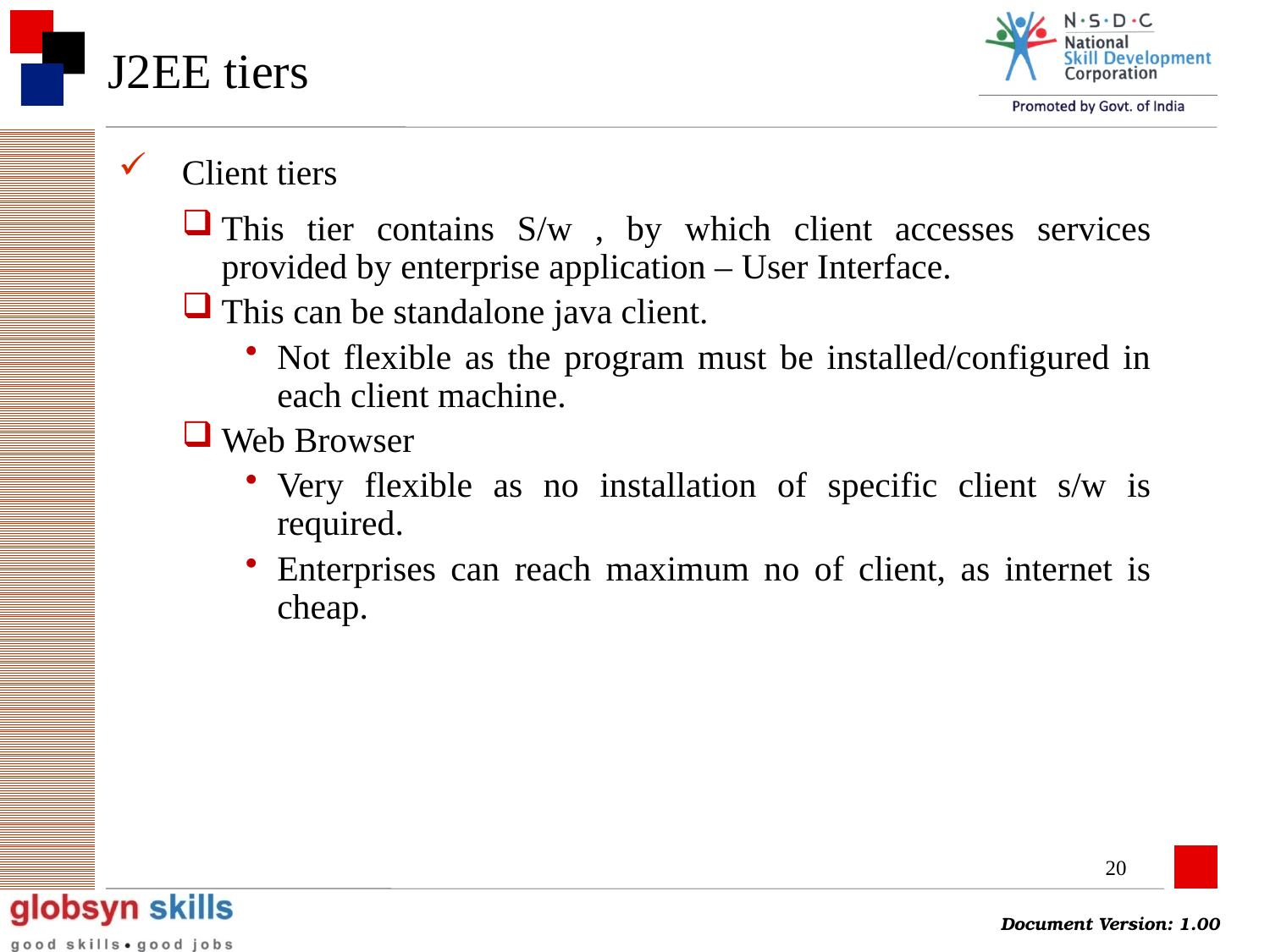

# J2EE tiers
Client tiers
This tier contains S/w , by which client accesses services provided by enterprise application – User Interface.
This can be standalone java client.
Not flexible as the program must be installed/configured in each client machine.
Web Browser
Very flexible as no installation of specific client s/w is required.
Enterprises can reach maximum no of client, as internet is cheap.